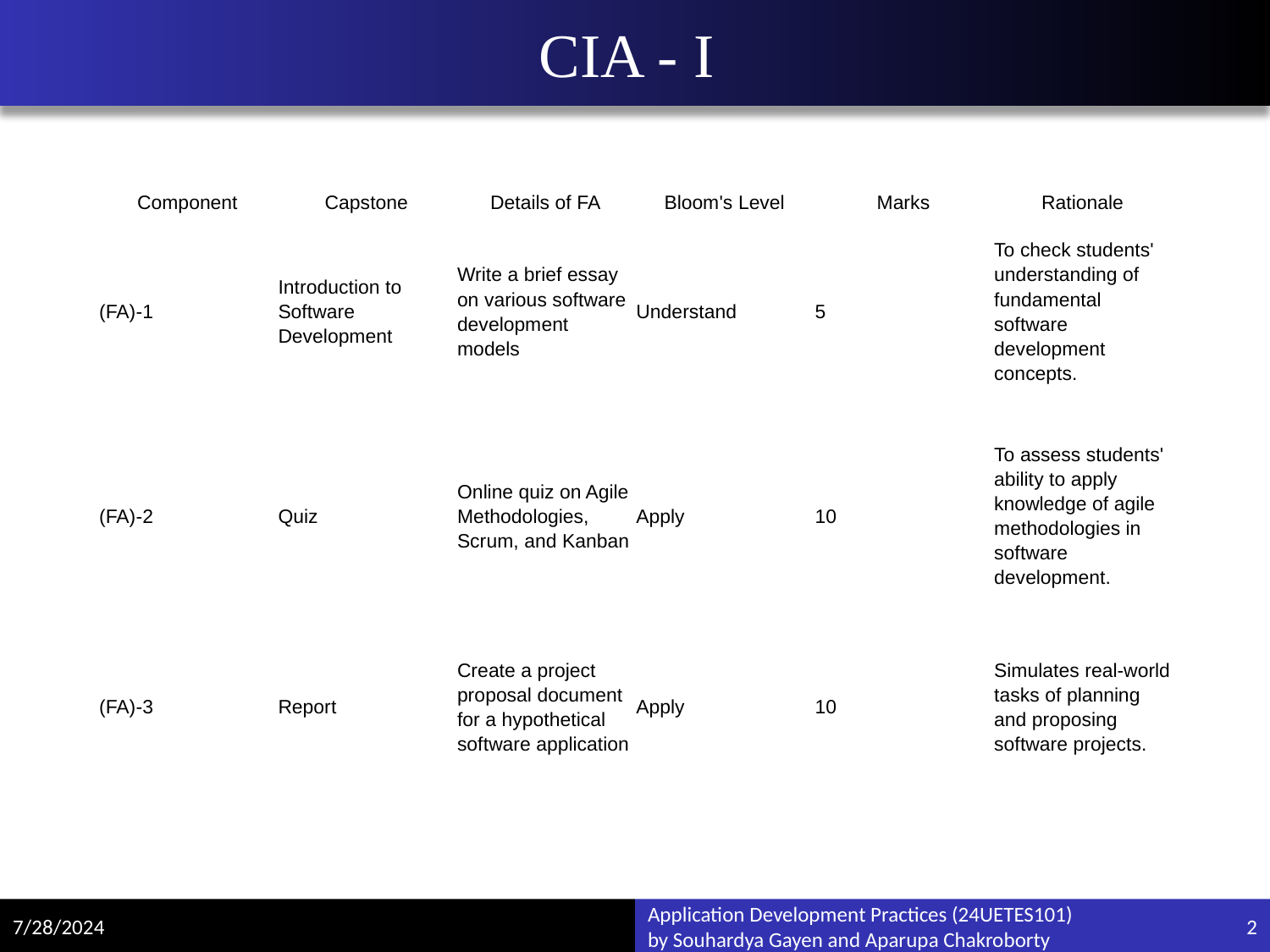

# CIA - I
| Component | Capstone | Details of FA | Bloom's Level | Marks | Rationale |
| --- | --- | --- | --- | --- | --- |
| (FA)-1 | Introduction to Software Development | Write a brief essay on various software development models | Understand | 5 | To check students' understanding of fundamental software development concepts. |
| (FA)-2 | Quiz | Online quiz on Agile Methodologies, Scrum, and Kanban | Apply | 10 | To assess students' ability to apply knowledge of agile methodologies in software development. |
| (FA)-3 | Report | Create a project proposal document for a hypothetical software application | Apply | 10 | Simulates real-world tasks of planning and proposing software projects. |

7/28/2024
Application Development Practices (24UETES101)
by Souhardya Gayen and Aparupa Chakroborty
2